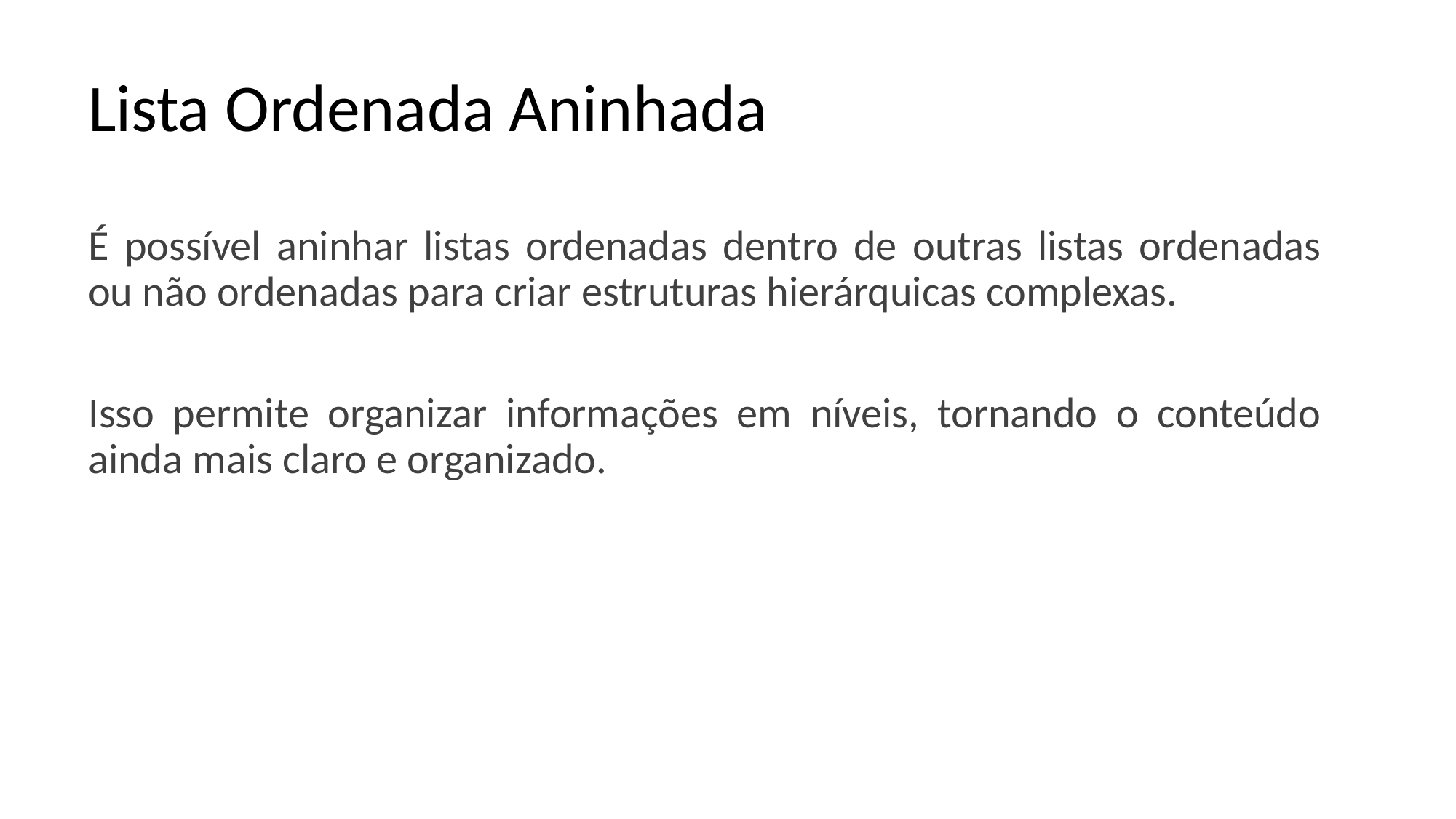

# Lista Ordenada Aninhada
É possível aninhar listas ordenadas dentro de outras listas ordenadas ou não ordenadas para criar estruturas hierárquicas complexas.

Isso permite organizar informações em níveis, tornando o conteúdo ainda mais claro e organizado.